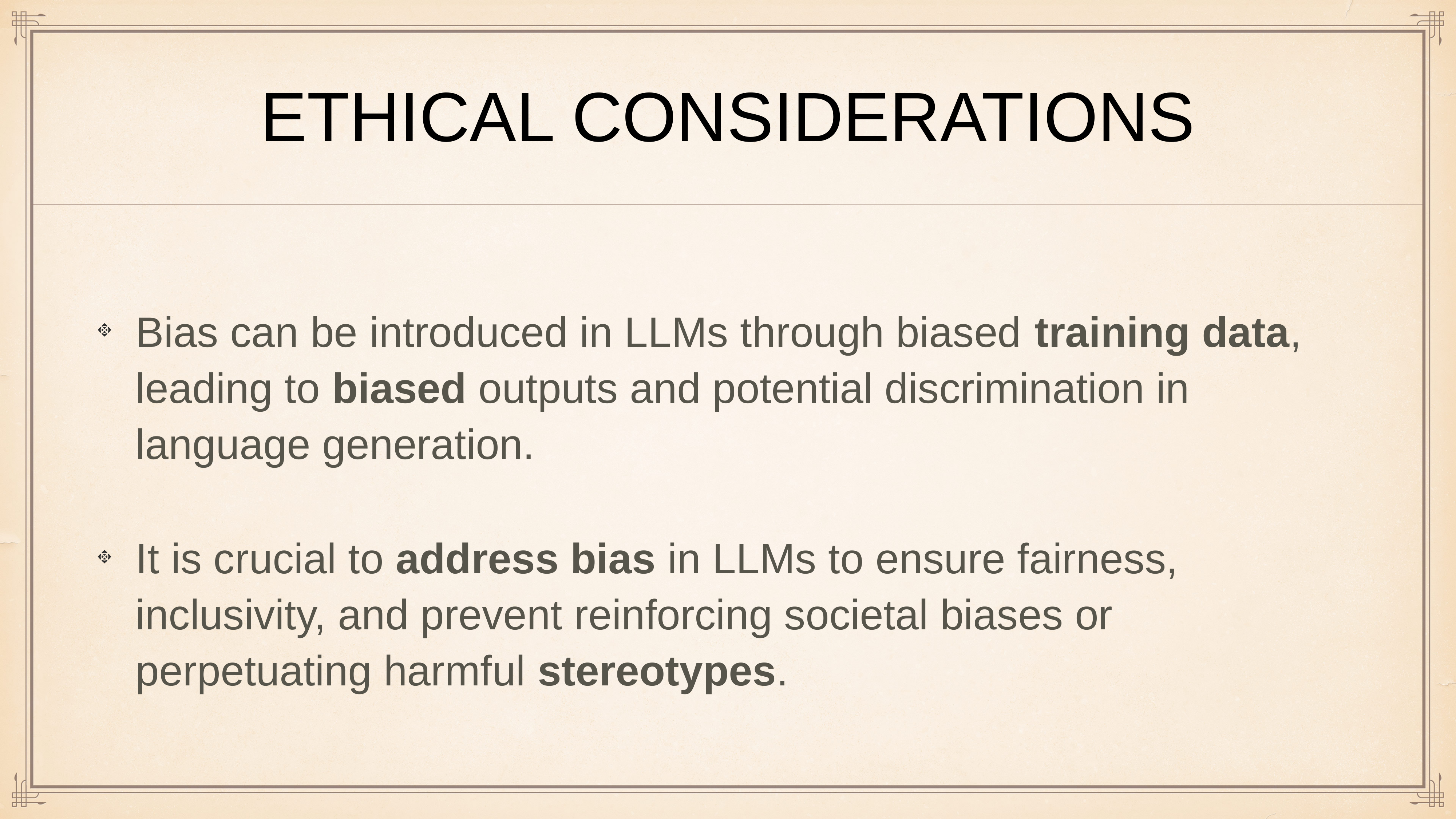

# Ethical considerations
Bias can be introduced in LLMs through biased training data, leading to biased outputs and potential discrimination in language generation.
It is crucial to address bias in LLMs to ensure fairness, inclusivity, and prevent reinforcing societal biases or perpetuating harmful stereotypes.